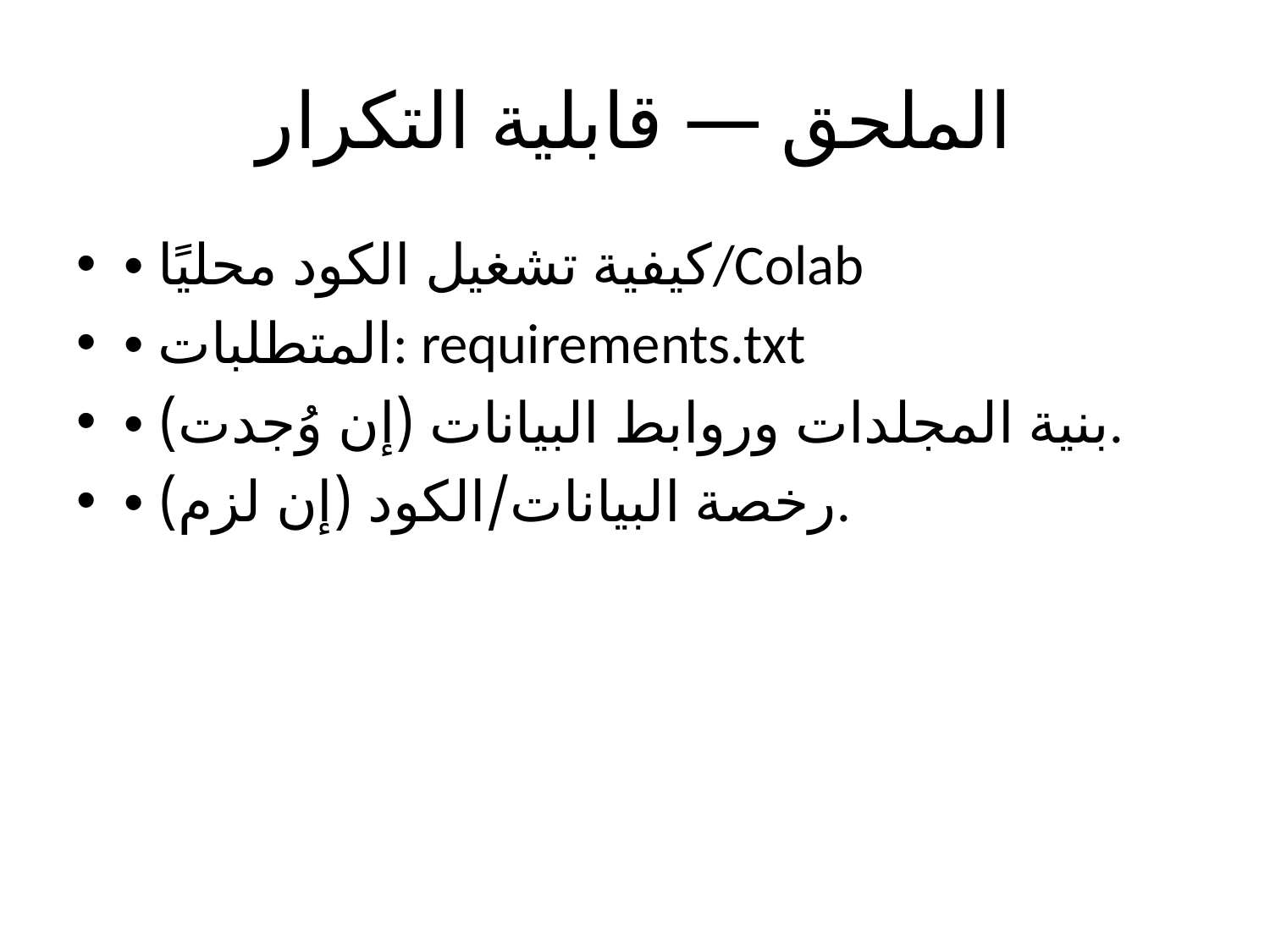

# الملحق — قابلية التكرار
• كيفية تشغيل الكود محليًا/Colab
• المتطلبات: requirements.txt
• بنية المجلدات وروابط البيانات (إن وُجدت).
• رخصة البيانات/الكود (إن لزم).